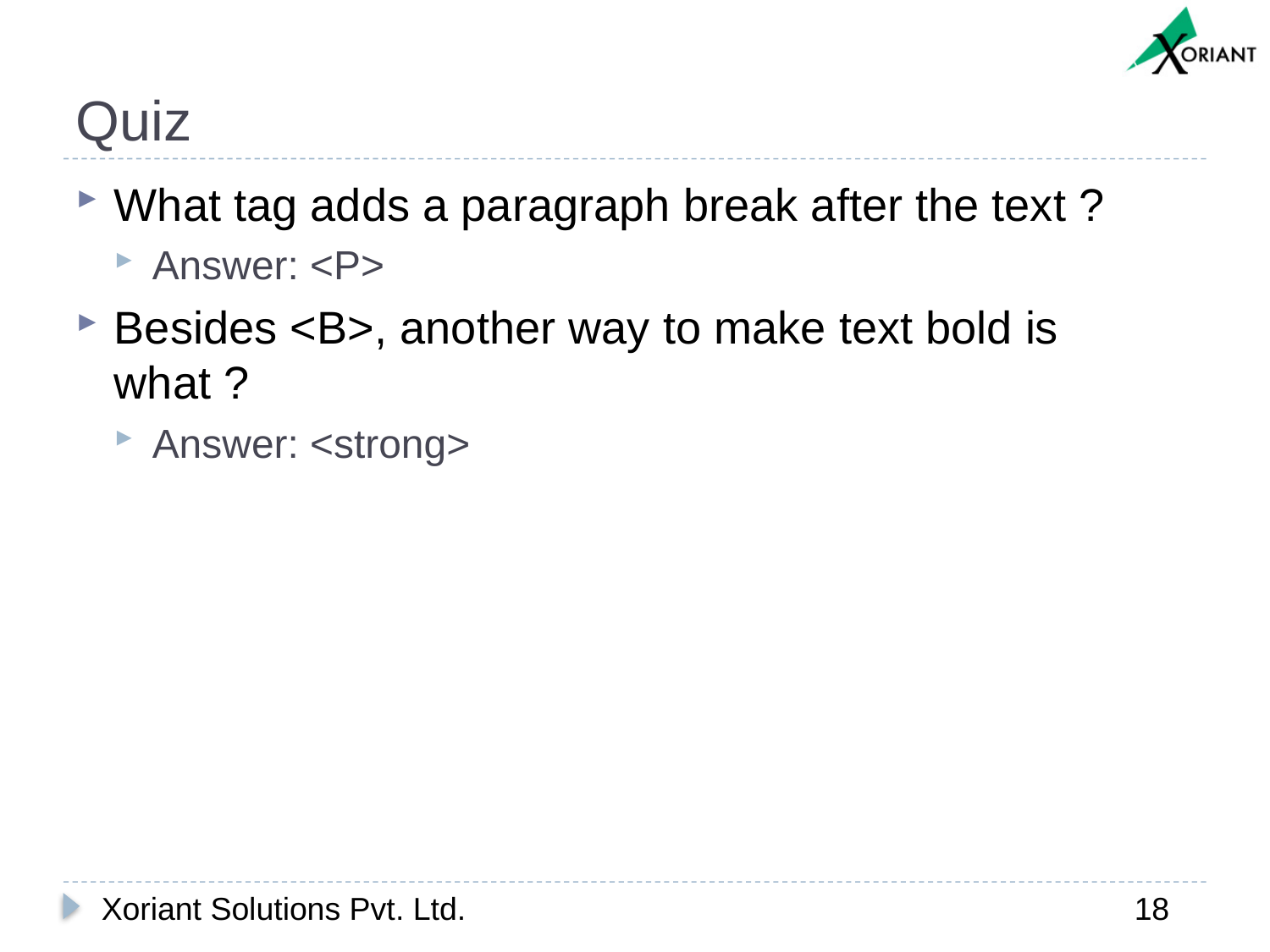

# Quiz
What tag adds a paragraph break after the text ?
Answer: <P>
Besides <B>, another way to make text bold is what ?
Answer: <strong>

Xoriant Solutions Pvt. Ltd.
18